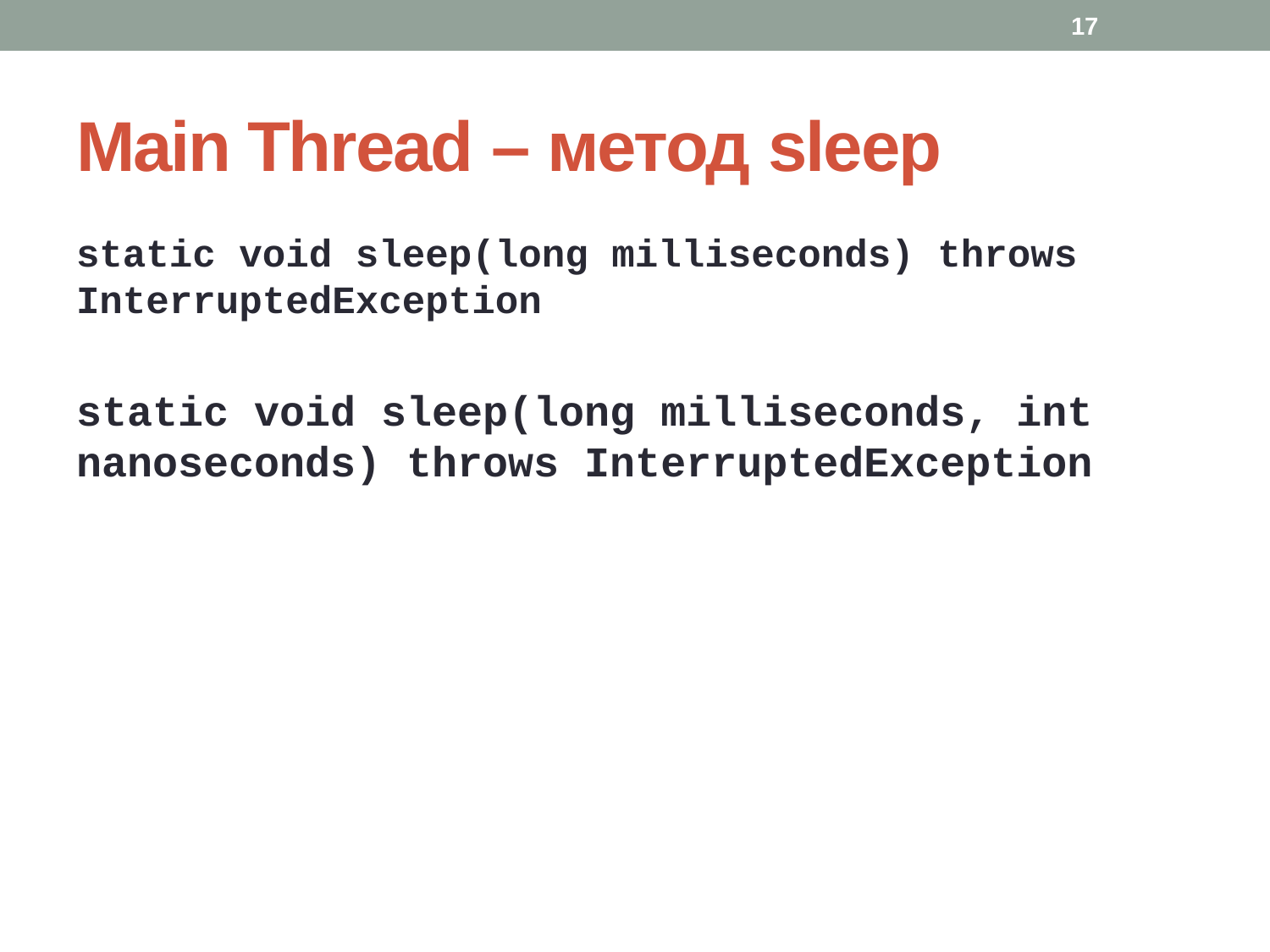

17
# Main Thread – метод sleep
static void sleep(long milliseconds) throws InterruptedException

static void sleep(long milliseconds, int nanoseconds) throws InterruptedException